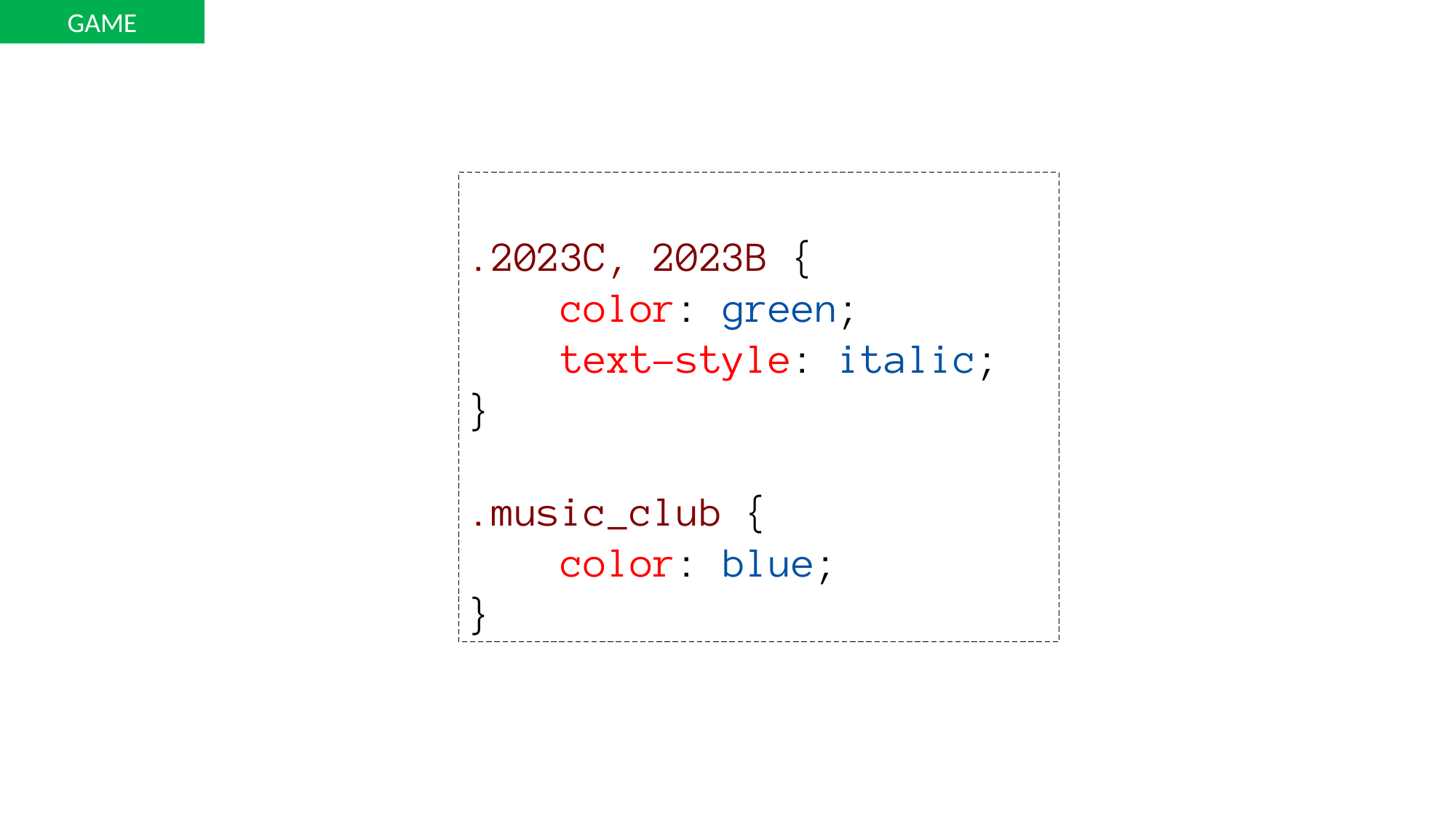

GAME

.2023C, 2023B {
    color: green;
    text-style: italic;
}

.music_club {
    color: blue;
}